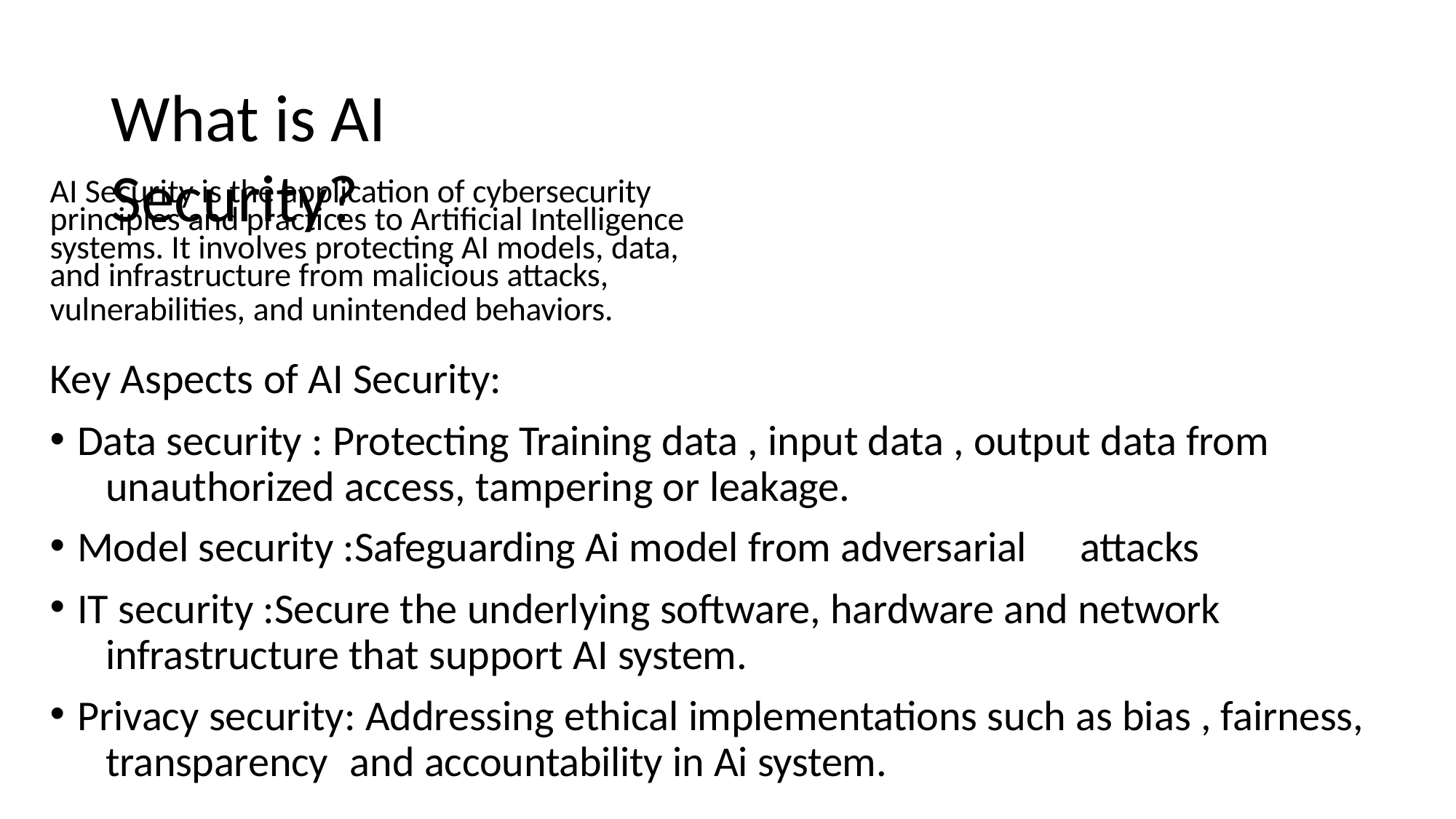

# What is AI Security?
AI Security is the application of cybersecurity
principles and practices to Artificial Intelligence
systems. It involves protecting AI models, data,
and infrastructure from malicious attacks,
vulnerabilities, and unintended behaviors.
Key Aspects of AI Security:
Data security : Protecting Training data , input data , output data from 	unauthorized access, tampering or leakage.
Model security :Safeguarding Ai model from adversarial	attacks
IT security :Secure the underlying software, hardware and network 	infrastructure that support AI system.
Privacy security: Addressing ethical implementations such as bias , fairness, 	transparency	and accountability in Ai system.